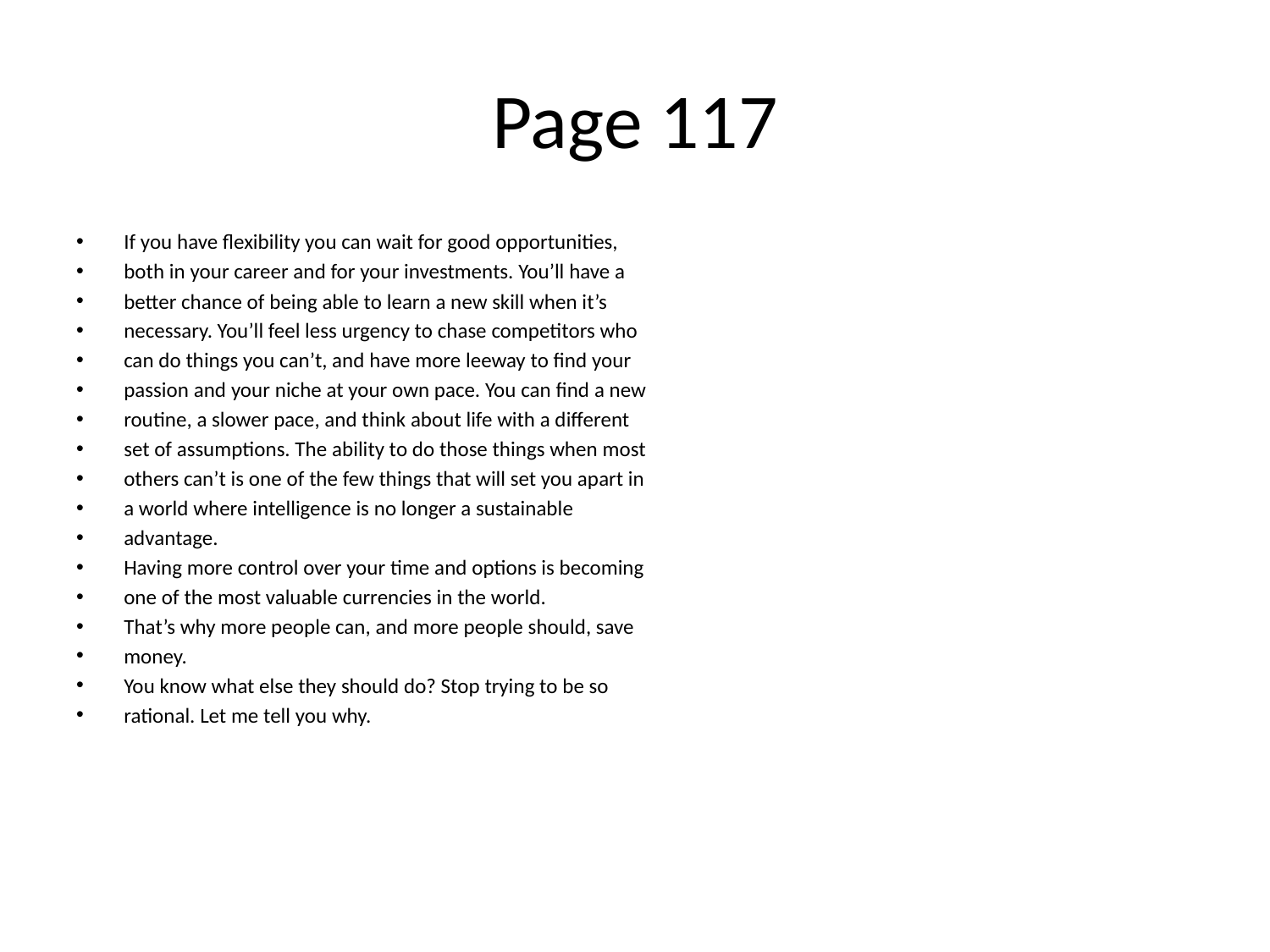

# Page 117
If you have ﬂexibility you can wait for good opportunities,
both in your career and for your investments. You’ll have a
better chance of being able to learn a new skill when it’s
necessary. You’ll feel less urgency to chase competitors who
can do things you can’t, and have more leeway to ﬁnd your
passion and your niche at your own pace. You can ﬁnd a new
routine, a slower pace, and think about life with a diﬀerent
set of assumptions. The ability to do those things when most
others can’t is one of the few things that will set you apart in
a world where intelligence is no longer a sustainable
advantage.
Having more control over your time and options is becoming
one of the most valuable currencies in the world.
That’s why more people can, and more people should, save
money.
You know what else they should do? Stop trying to be so
rational. Let me tell you why.